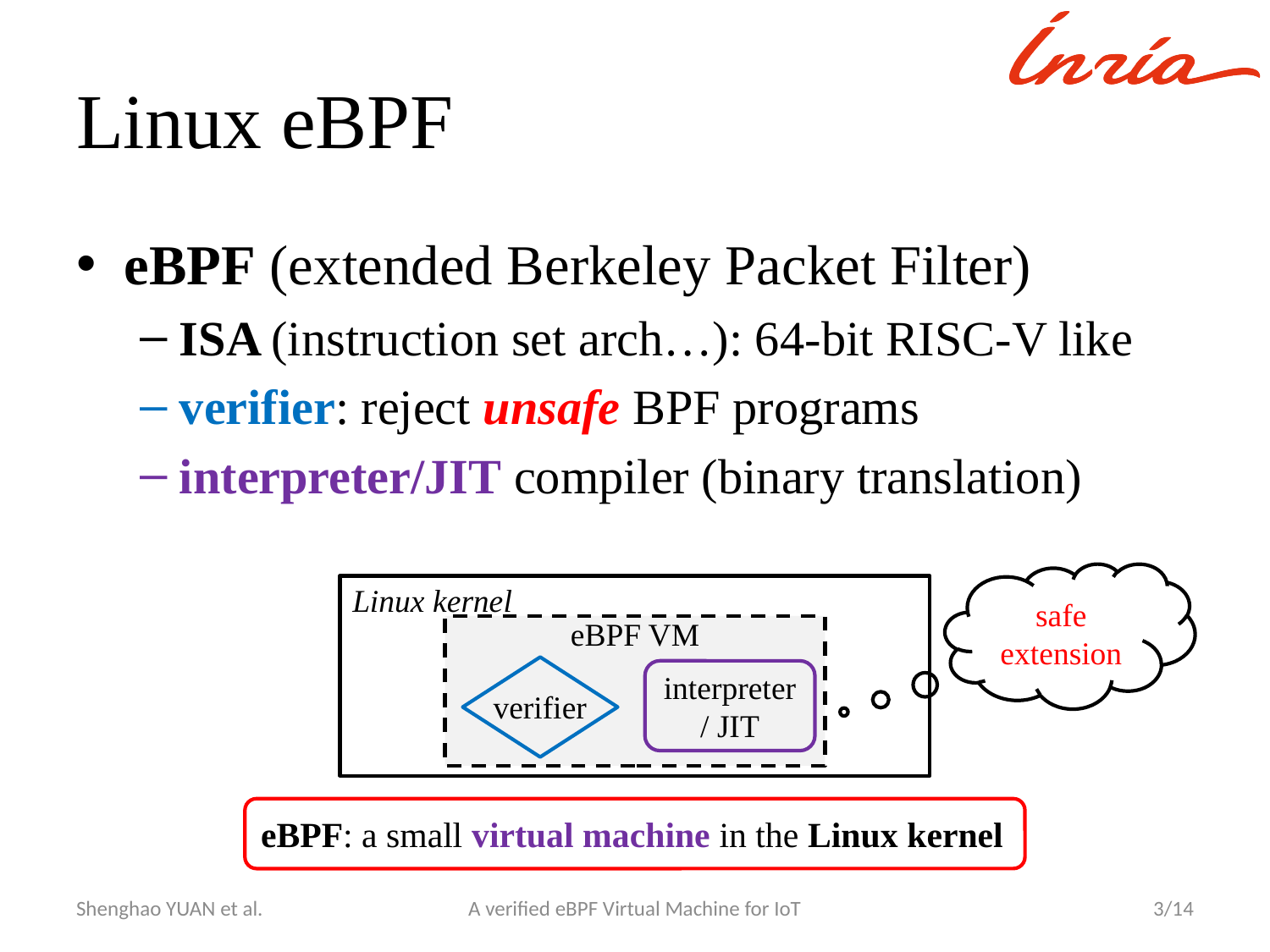

# Linux eBPF
eBPF (extended Berkeley Packet Filter)
ISA (instruction set arch…): 64-bit RISC-V like
verifier: reject unsafe BPF programs
interpreter/JIT compiler (binary translation)
safe extension
Linux kernel

eBPF VM

verifier
interpreter/ JIT
eBPF: a small virtual machine in the Linux kernel
Shenghao YUAN et al.
A verified eBPF Virtual Machine for IoT
3/14